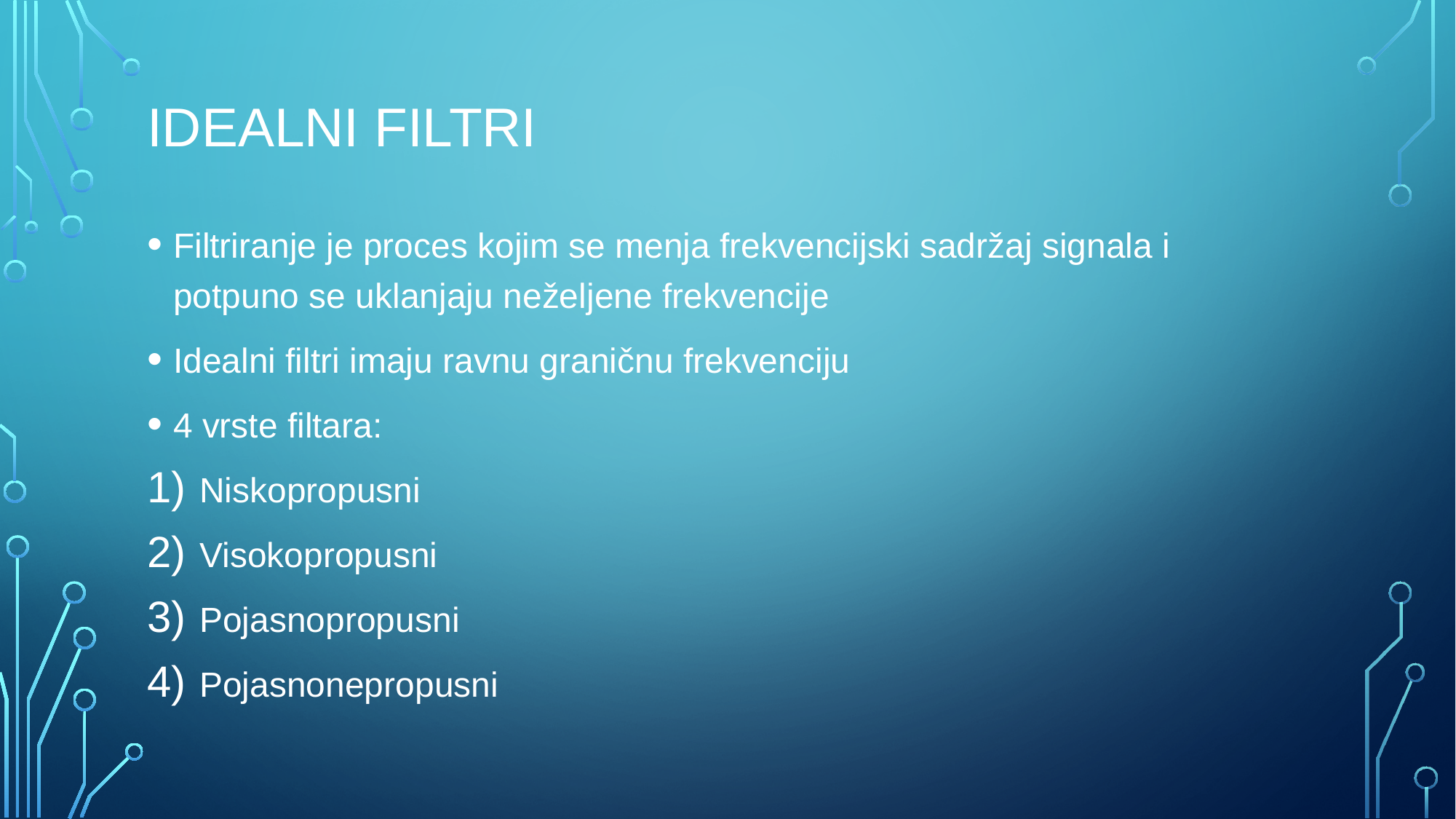

# Idealni filtri
Filtriranje je proces kojim se menja frekvencijski sadržaj signala i potpuno se uklanjaju neželjene frekvencije
Idealni filtri imaju ravnu graničnu frekvenciju
4 vrste filtara:
Niskopropusni
Visokopropusni
Pojasnopropusni
Pojasnonepropusni